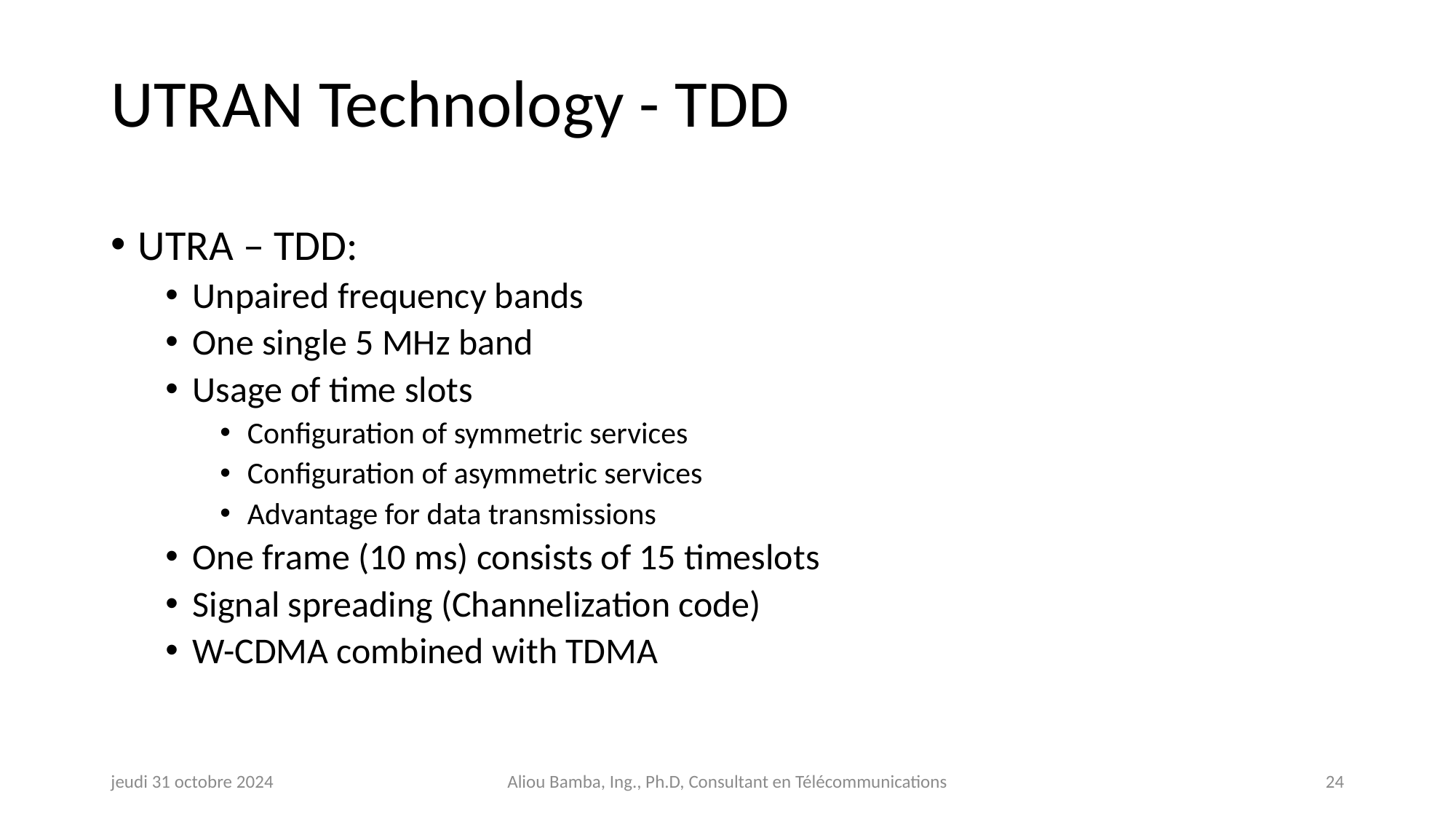

# UTRAN Technology - TDD
UTRA – TDD:
Unpaired frequency bands
One single 5 MHz band
Usage of time slots
Configuration of symmetric services
Configuration of asymmetric services
Advantage for data transmissions
One frame (10 ms) consists of 15 timeslots
Signal spreading (Channelization code)
W-CDMA combined with TDMA

jeudi 31 octobre 2024
Aliou Bamba, Ing., Ph.D, Consultant en Télécommunications
24